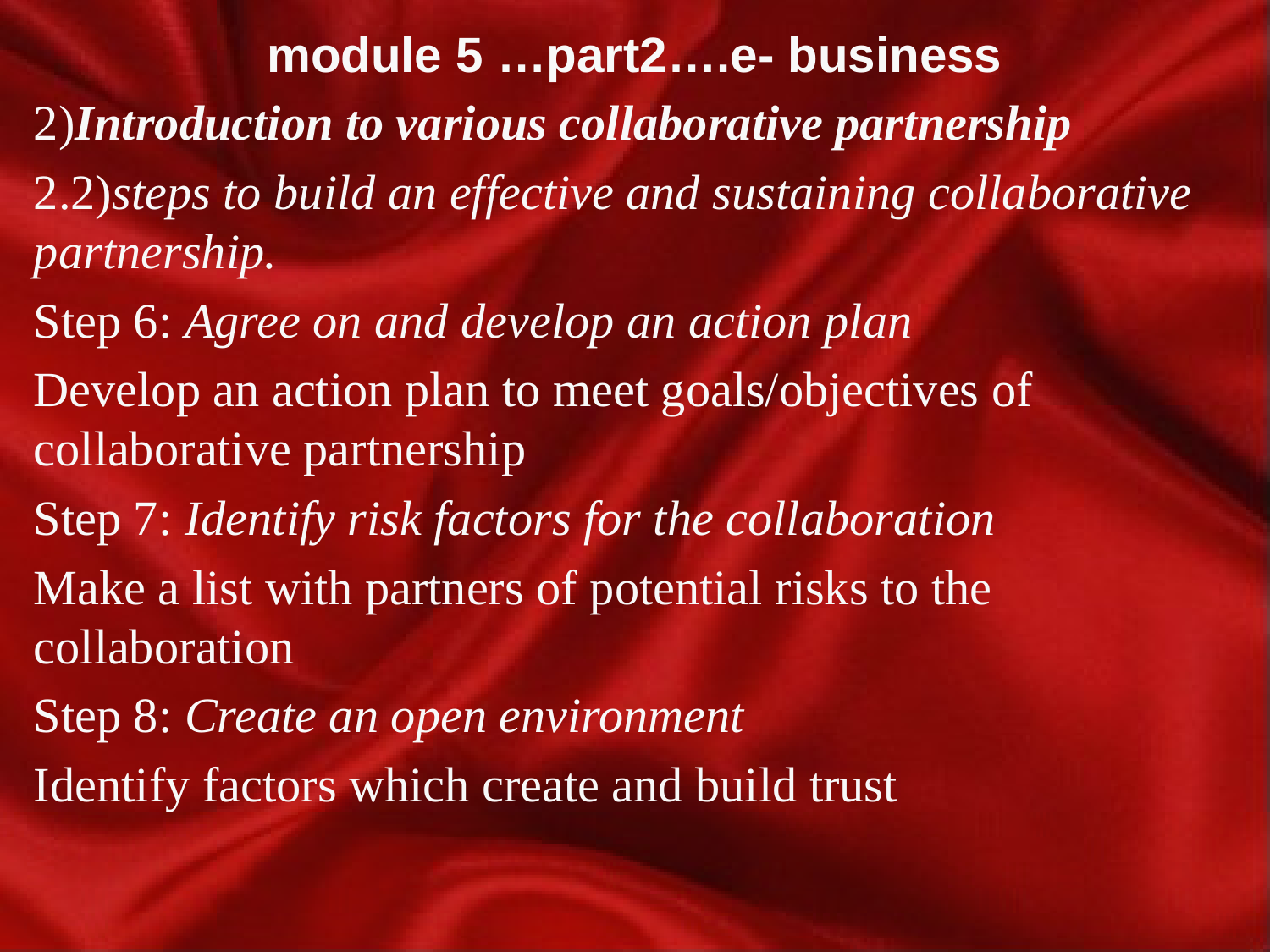

# module 5 …part2….e- business
2)Introduction to various collaborative partnership
2.2)steps to build an effective and sustaining collaborative partnership.
Step 6: Agree on and develop an action plan
Develop an action plan to meet goals/objectives of collaborative partnership
Step 7: Identify risk factors for the collaboration
Make a list with partners of potential risks to the collaboration
Step 8: Create an open environment
Identify factors which create and build trust